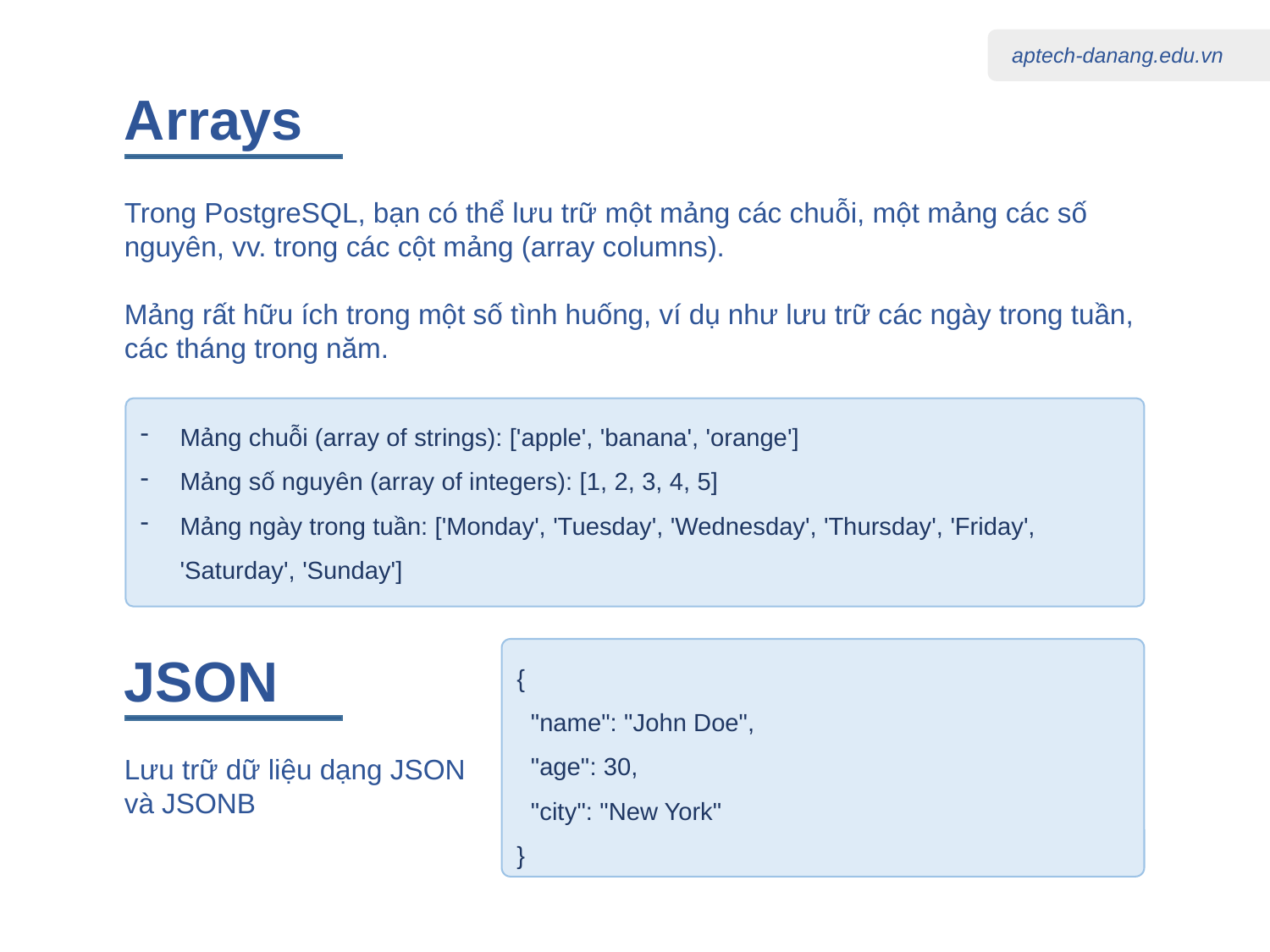

Arrays

Trong PostgreSQL, bạn có thể lưu trữ một mảng các chuỗi, một mảng các số nguyên, vv. trong các cột mảng (array columns).

Mảng rất hữu ích trong một số tình huống, ví dụ như lưu trữ các ngày trong tuần, các tháng trong năm.
Mảng chuỗi (array of strings): ['apple', 'banana', 'orange']
Mảng số nguyên (array of integers): [1, 2, 3, 4, 5]
Mảng ngày trong tuần: ['Monday', 'Tuesday', 'Wednesday', 'Thursday', 'Friday', 'Saturday', 'Sunday']
JSON
{
  "name": "John Doe",
  "age": 30,
  "city": "New York"
}

Lưu trữ dữ liệu dạng JSON và JSONB